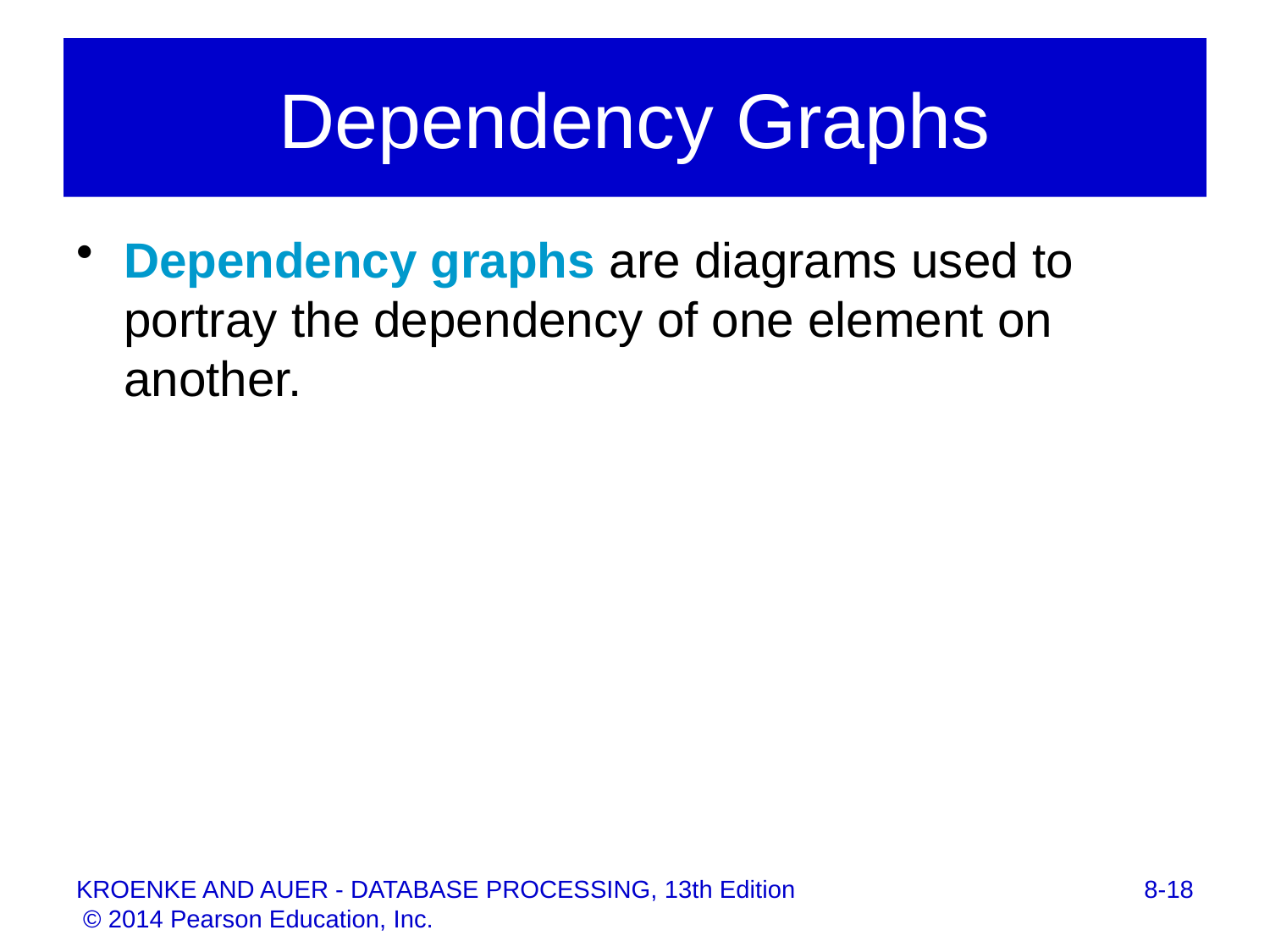

# Dependency Graphs
Dependency graphs are diagrams used to portray the dependency of one element on another.
8-18

KROENKE AND AUER - DATABASE PROCESSING, 13th Edition  © 2014 Pearson Education, Inc.